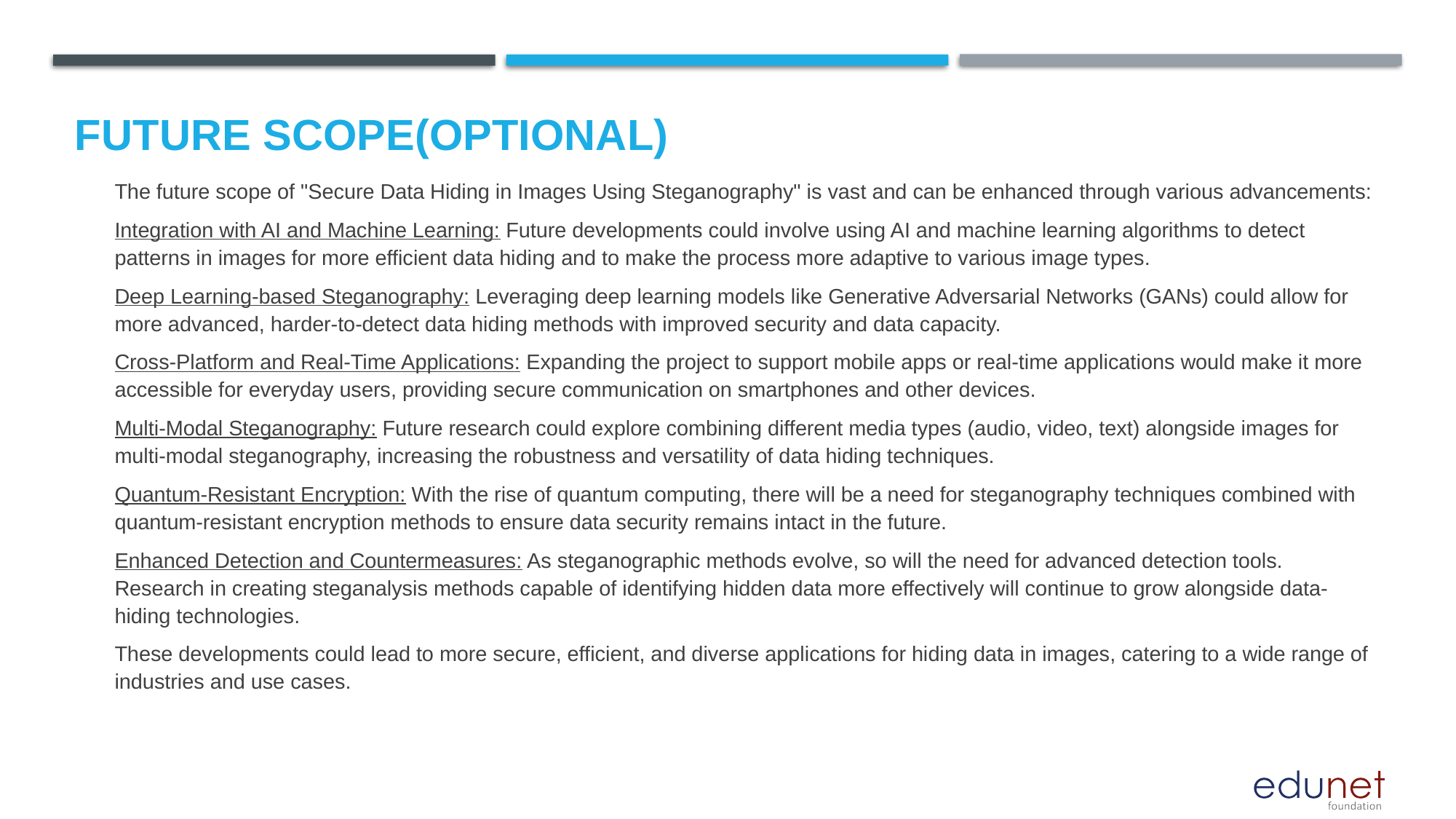

Future scope(optional)
	The future scope of "Secure Data Hiding in Images Using Steganography" is vast and can be enhanced through various advancements:
	Integration with AI and Machine Learning: Future developments could involve using AI and machine learning algorithms to detect patterns in images for more efficient data hiding and to make the process more adaptive to various image types.
	Deep Learning-based Steganography: Leveraging deep learning models like Generative Adversarial Networks (GANs) could allow for more advanced, harder-to-detect data hiding methods with improved security and data capacity.
	Cross-Platform and Real-Time Applications: Expanding the project to support mobile apps or real-time applications would make it more accessible for everyday users, providing secure communication on smartphones and other devices.
	Multi-Modal Steganography: Future research could explore combining different media types (audio, video, text) alongside images for multi-modal steganography, increasing the robustness and versatility of data hiding techniques.
	Quantum-Resistant Encryption: With the rise of quantum computing, there will be a need for steganography techniques combined with quantum-resistant encryption methods to ensure data security remains intact in the future.
	Enhanced Detection and Countermeasures: As steganographic methods evolve, so will the need for advanced detection tools. Research in creating steganalysis methods capable of identifying hidden data more effectively will continue to grow alongside data-hiding technologies.
	These developments could lead to more secure, efficient, and diverse applications for hiding data in images, catering to a wide range of industries and use cases.